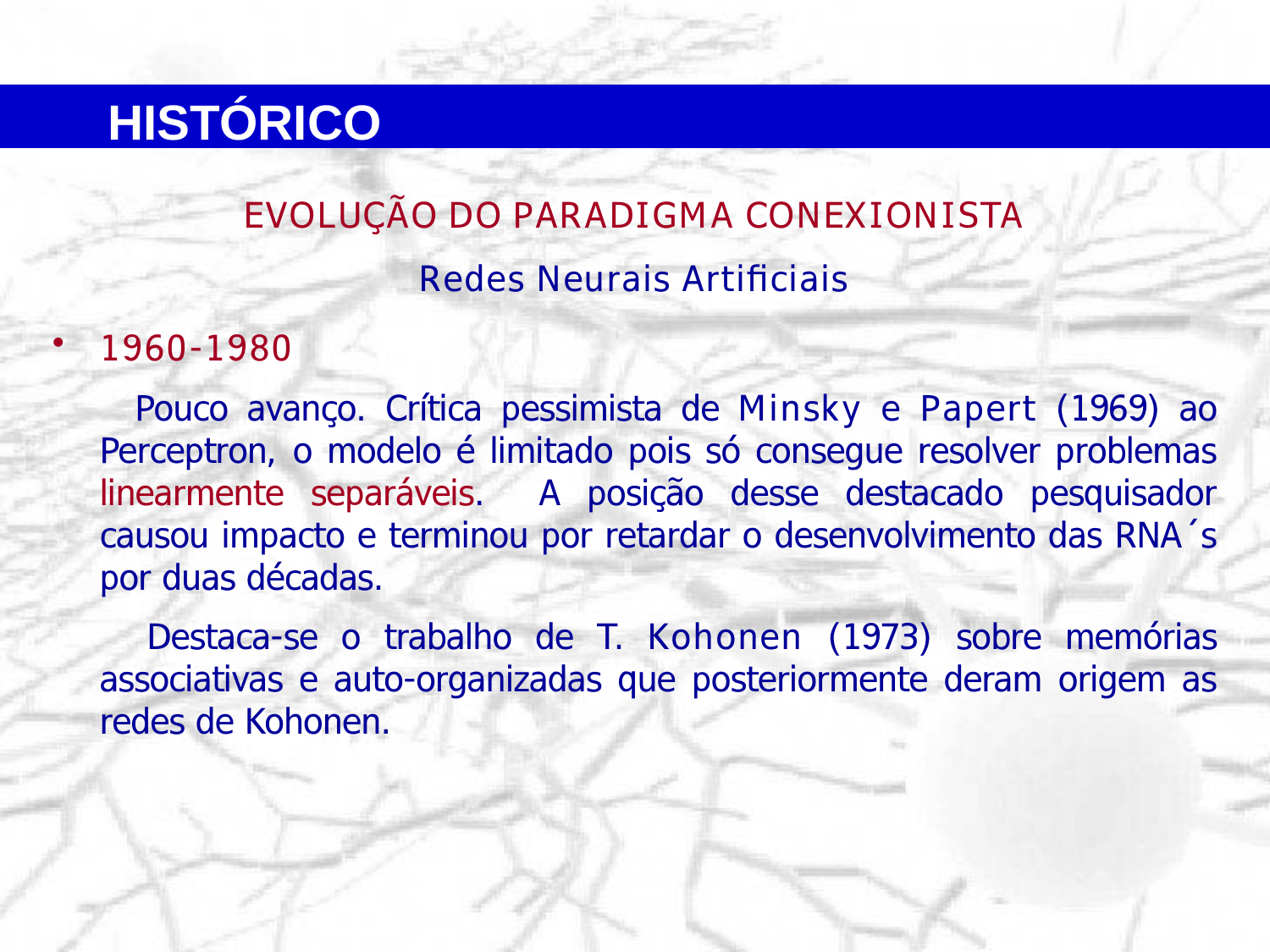

HISTÓRICO
EVOLUÇÃO DO PARADIGMA CONEXIONISTA
Redes Neurais Artificiais
1960-1980
     Pouco avanço. Crítica pessimista de Minsky e Papert (1969) ao Perceptron, o modelo é limitado pois só consegue resolver problemas linearmente separáveis.  A posição desse destacado pesquisador causou impacto e terminou por retardar o desenvolvimento das RNA´s por duas décadas.
    Destaca-se o trabalho de T. Kohonen (1973) sobre memórias associativas e auto-organizadas que posteriormente deram origem as redes de Kohonen.